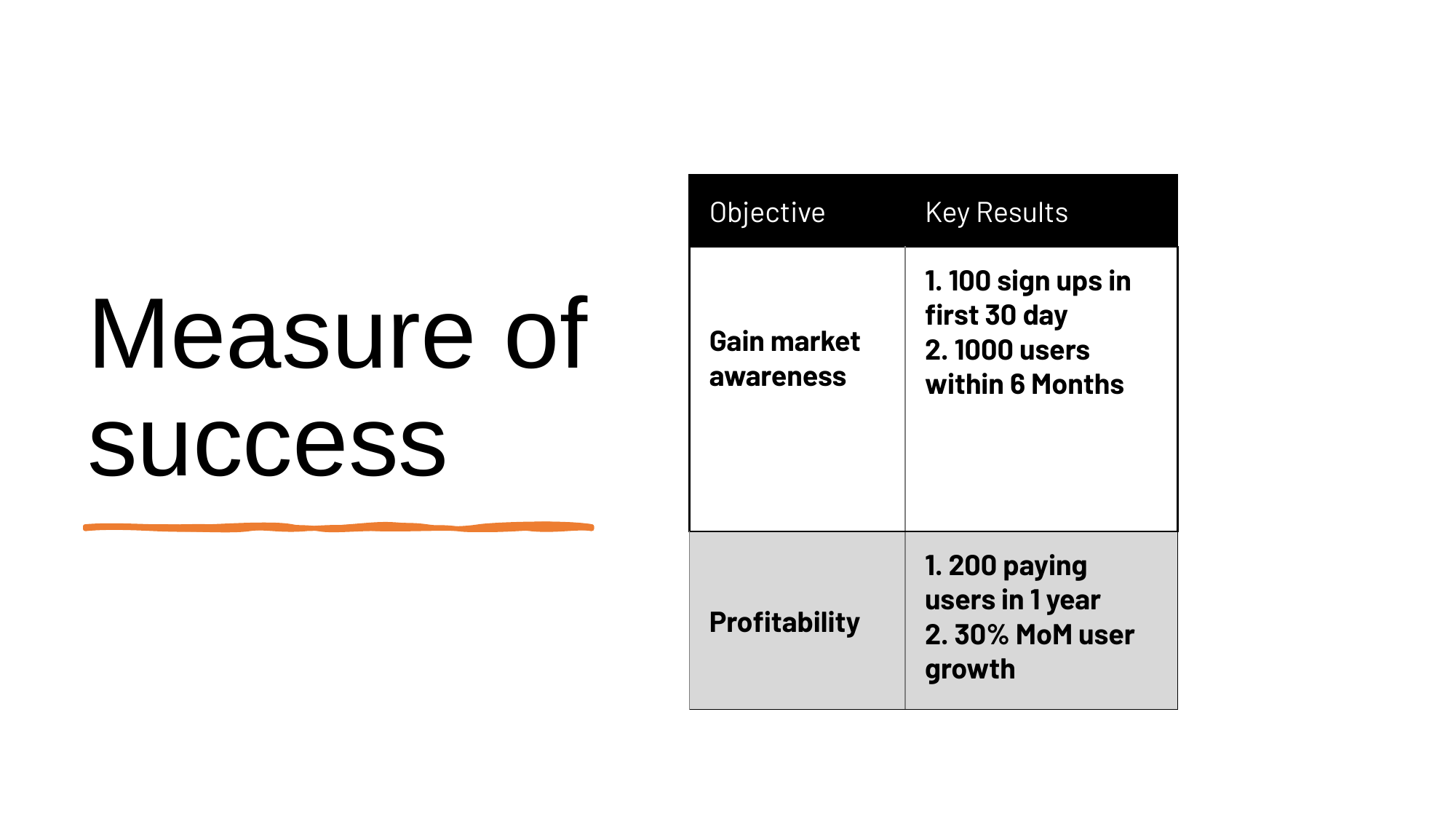

# Measure of success
| Objective | Key Results |
| --- | --- |
| Gain market awareness | 100 sign ups in first 30 day 1000 users within 6 Months |
| Profitability | 200 paying users in 1 year 30% MoM user growth |